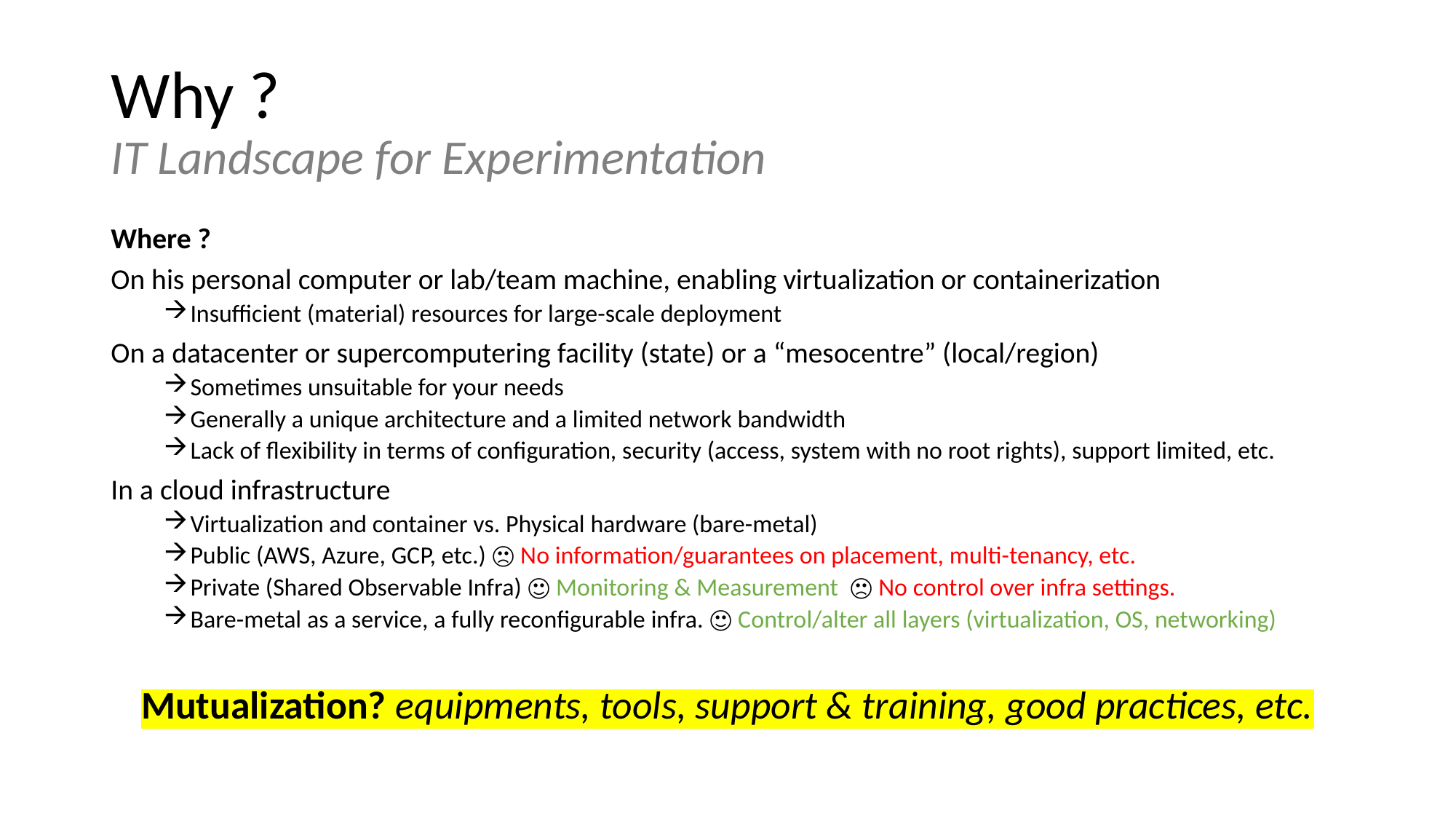

# Why ? IT Landscape for Experimentation
Where ?
On his personal computer or lab/team machine, enabling virtualization or containerization
Insufficient (material) resources for large-scale deployment
On a datacenter or supercomputering facility (state) or a “mesocentre” (local/region)
Sometimes unsuitable for your needs
Generally a unique architecture and a limited network bandwidth
Lack of flexibility in terms of configuration, security (access, system with no root rights), support limited, etc.
In a cloud infrastructure
Virtualization and container vs. Physical hardware (bare-metal)
Public (AWS, Azure, GCP, etc.) 🙁 No information/guarantees on placement, multi-tenancy, etc.
Private (Shared Observable Infra) 🙂 Monitoring & Measurement  🙁 No control over infra settings.
Bare-metal as a service, a fully reconfigurable infra. 🙂 Control/alter all layers (virtualization, OS, networking)

Mutualization? equipments, tools, support & training, good practices, etc.